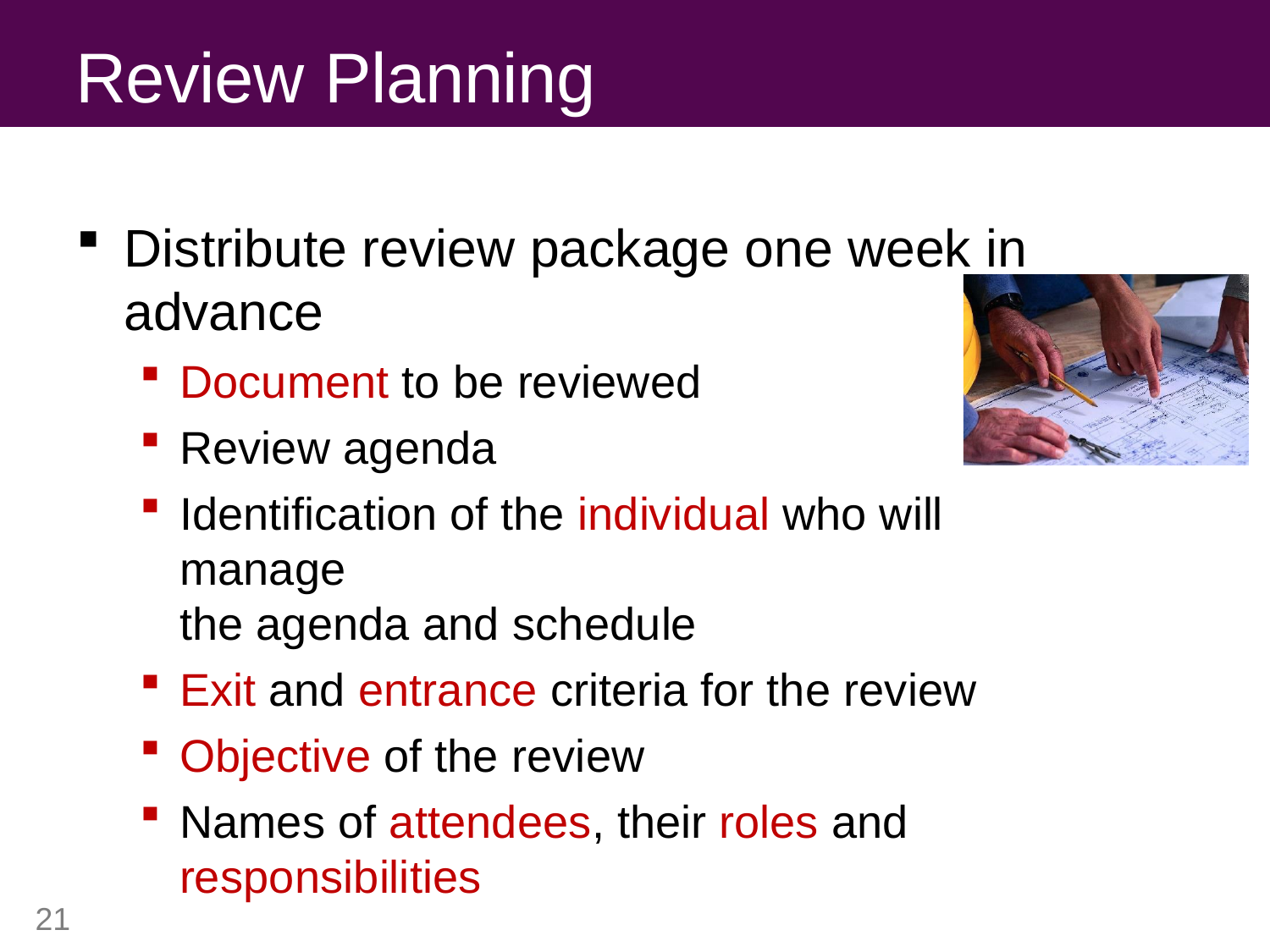

# Review Planning
Distribute review package one week in advance
Document to be reviewed
Review agenda
Identification of the individual who will manage
the agenda and schedule
Exit and entrance criteria for the review
Objective of the review
Names of attendees, their roles and responsibilities

21